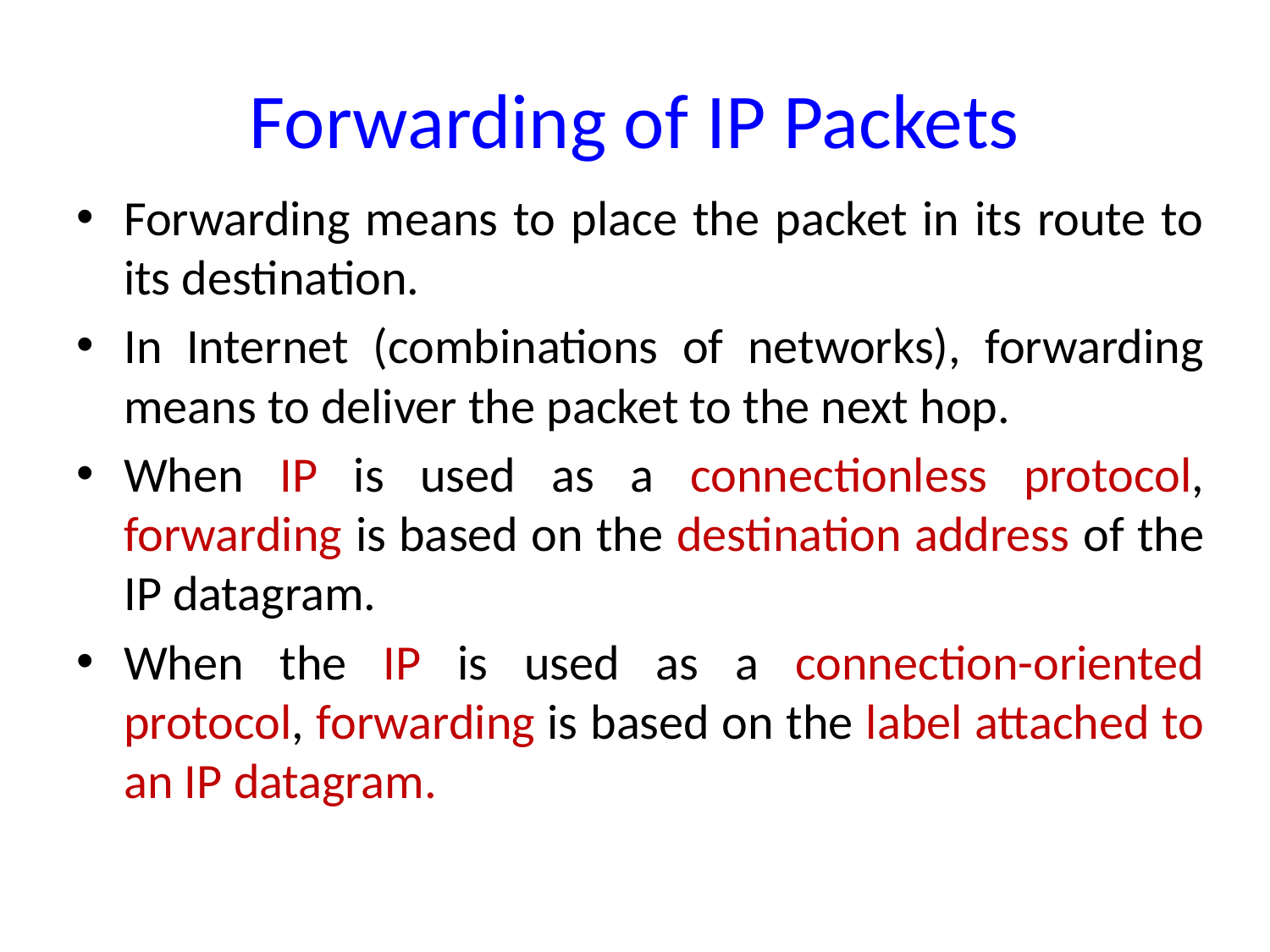

# Forwarding of IP Packets
Forwarding means to place the packet in its route to its destination.
In Internet (combinations of networks), forwarding means to deliver the packet to the next hop.
When IP is used as a connectionless protocol, forwarding is based on the destination address of the IP datagram.
When the IP is used as a connection-oriented protocol, forwarding is based on the label attached to an IP datagram.